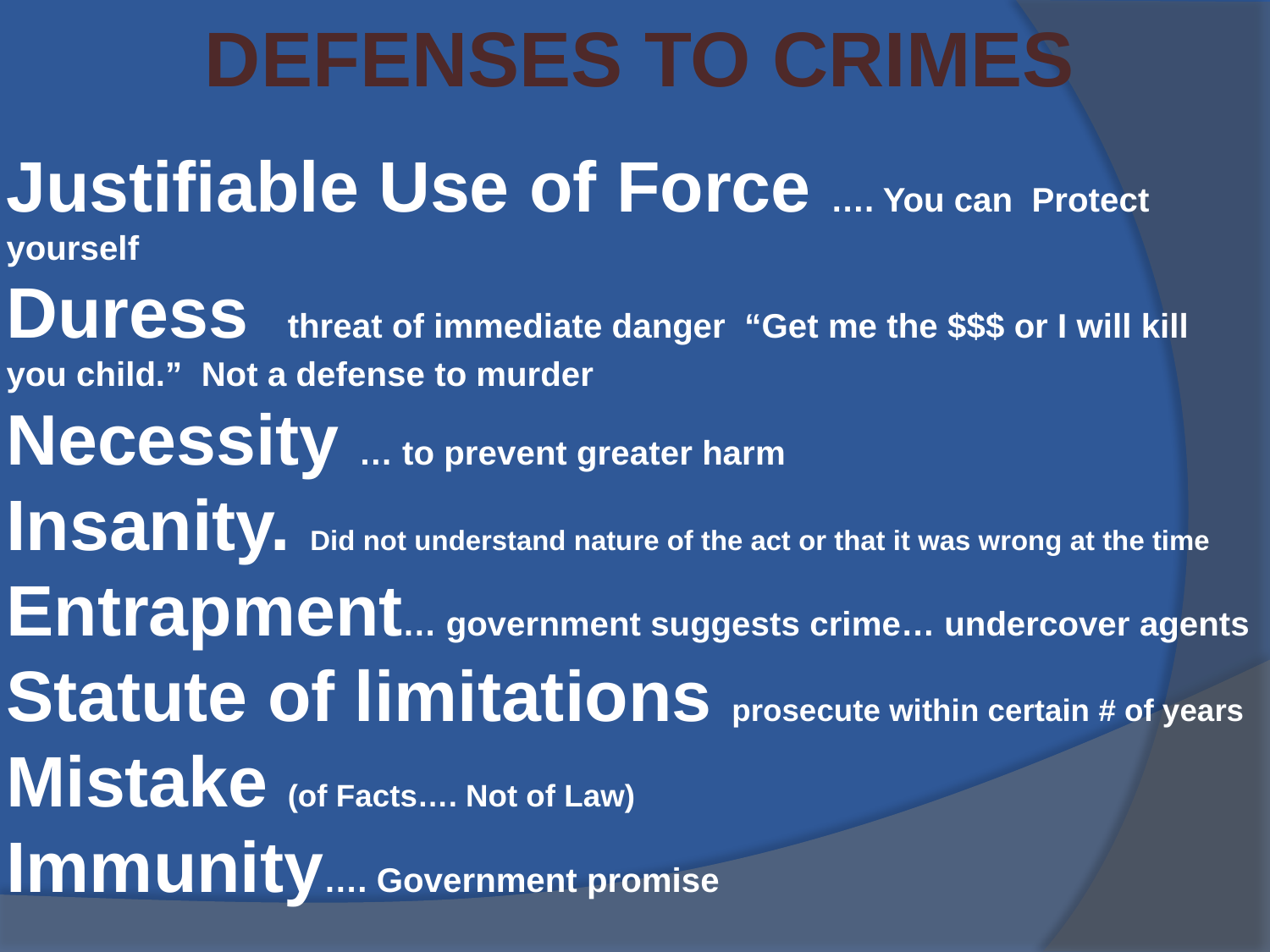

DEFENSES TO CRIMES
# Justifiable Use of Force …. You can  Protect yourself Duress  threat of immediate danger  “Get me the $$$ or I will kill you child.”  Not a defense to murder Necessity … to prevent greater harm Insanity. Did not understand nature of the act or that it was wrong at the time Entrapment… government suggests crime… undercover agents Statute of limitations prosecute within certain # of years Mistake (of Facts…. Not of Law) Immunity…. Government promise